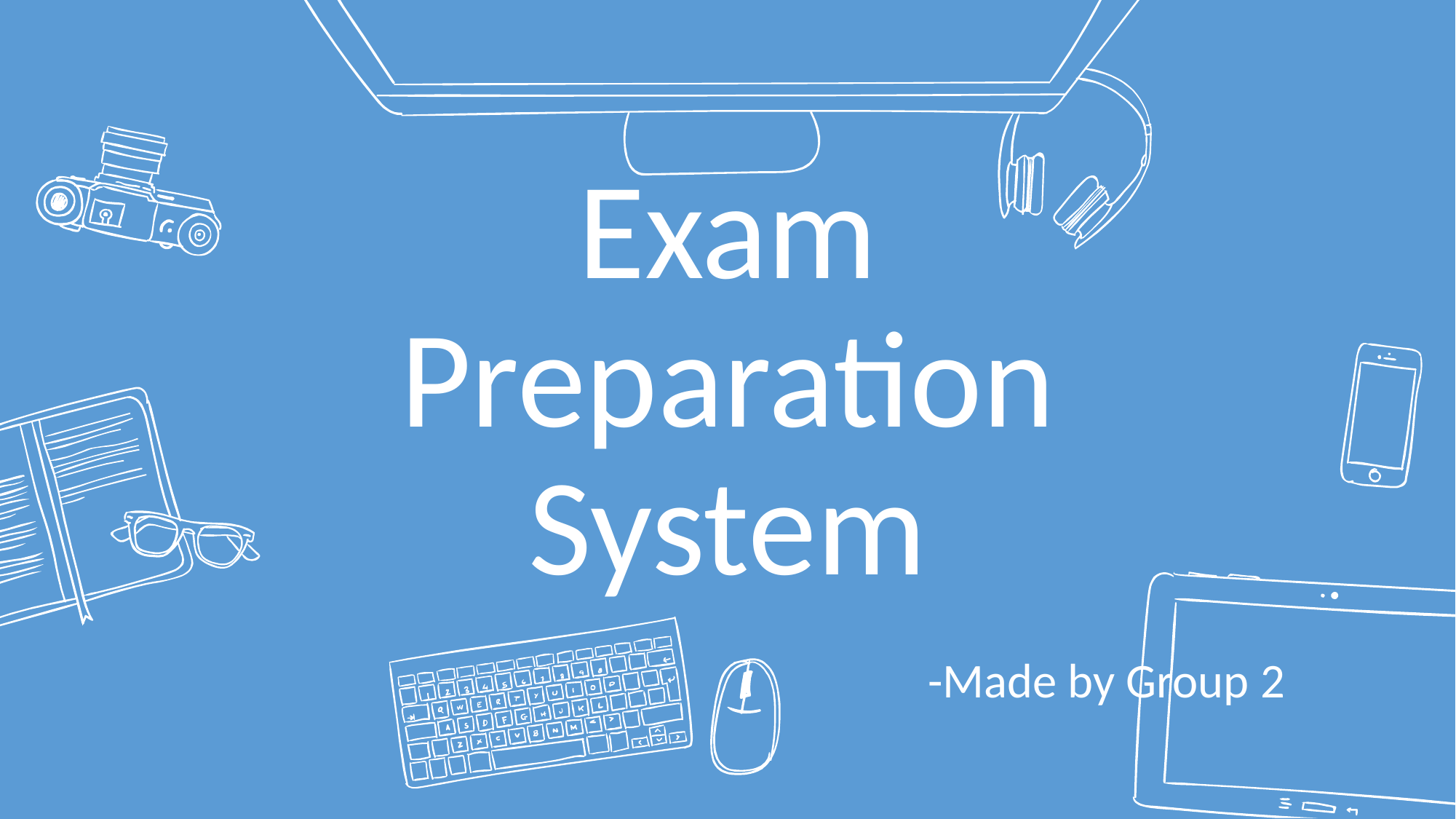

# Exam Preparation System
-Made by Group 2